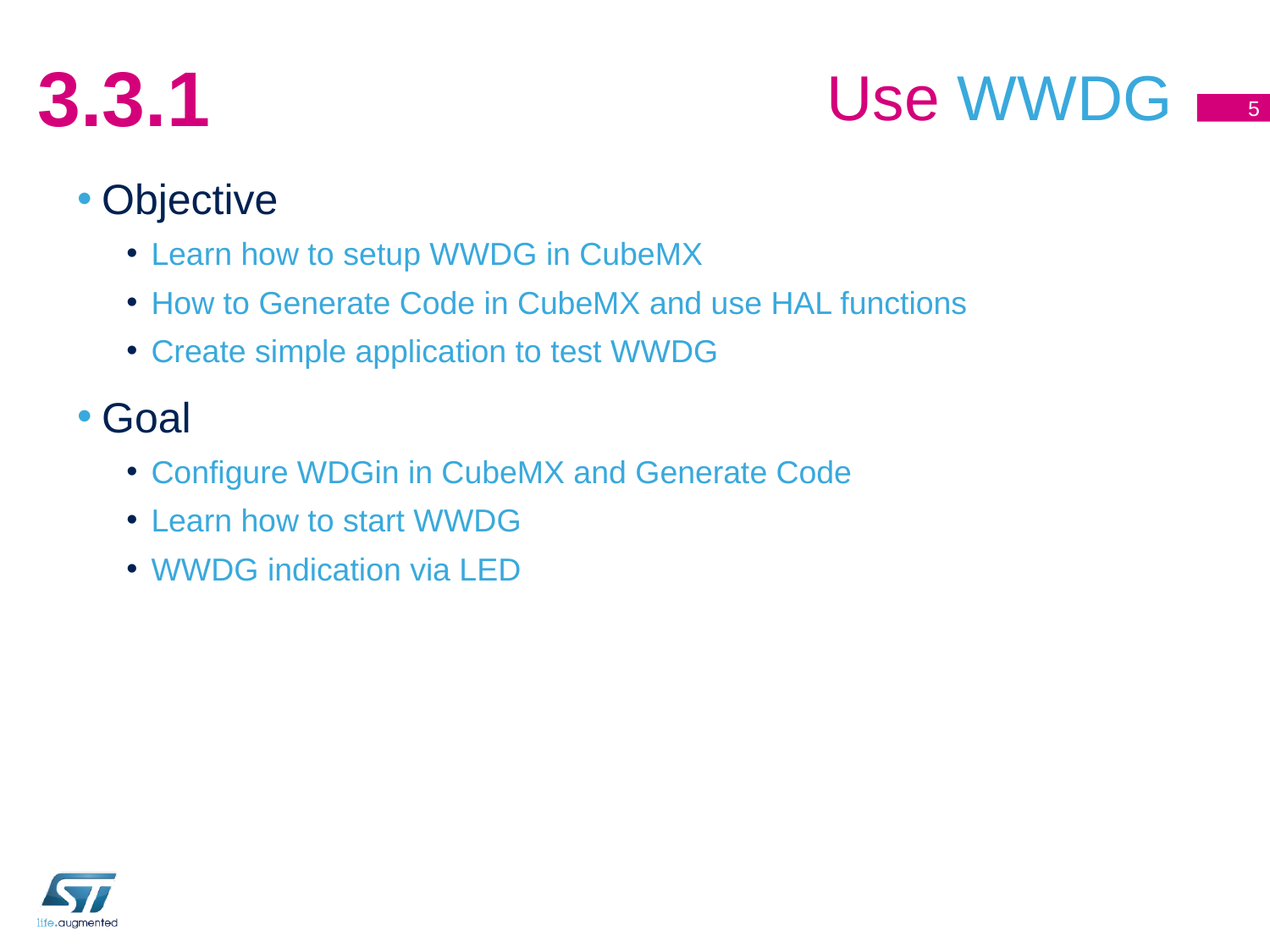

# Use WWDG
3.3.1
5
Objective
Learn how to setup WWDG in CubeMX
How to Generate Code in CubeMX and use HAL functions
Create simple application to test WWDG
Goal
Configure WDGin in CubeMX and Generate Code
Learn how to start WWDG
WWDG indication via LED